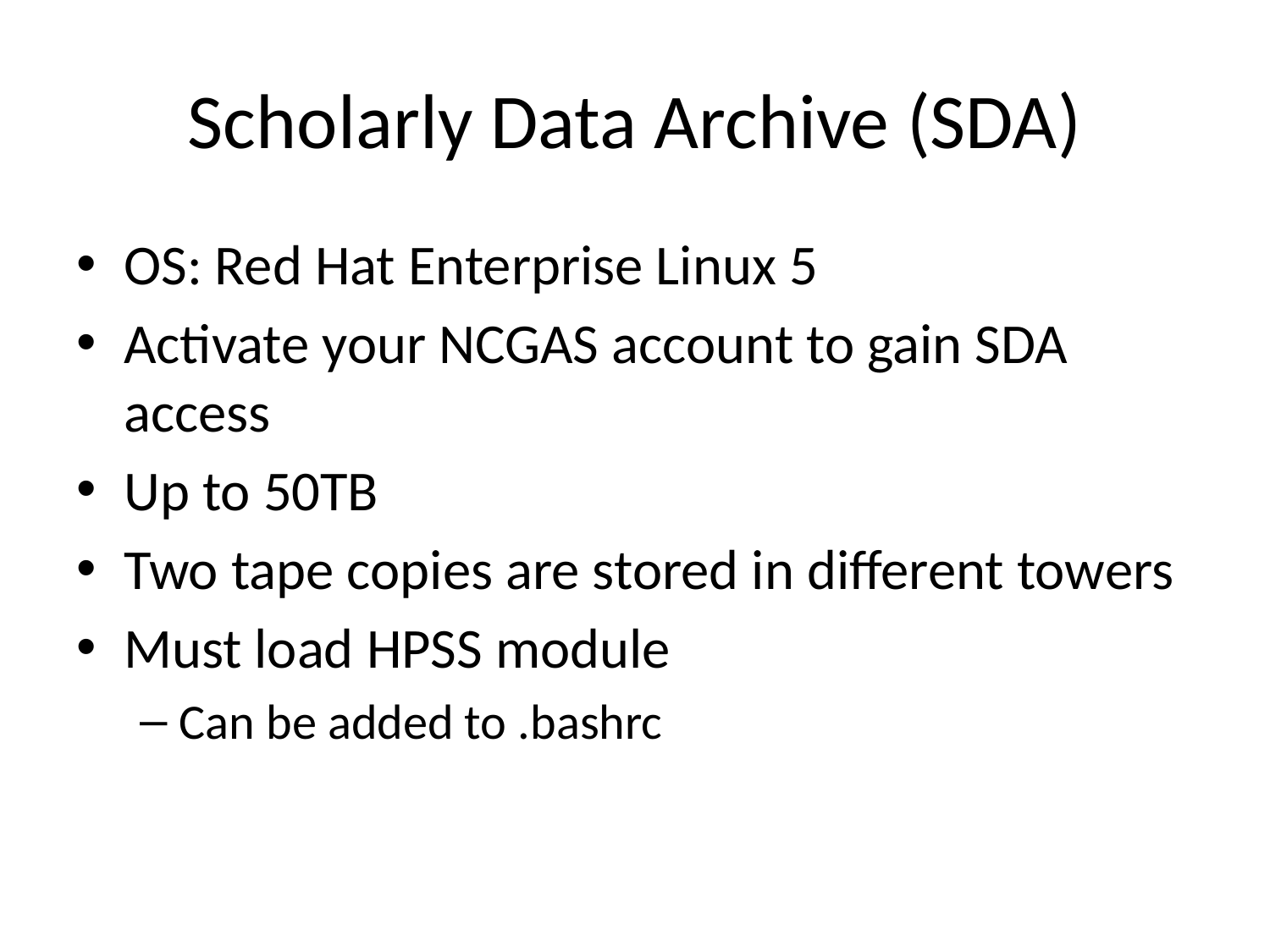

# Scholarly Data Archive (SDA)
OS: Red Hat Enterprise Linux 5
Activate your NCGAS account to gain SDA access
Up to 50TB
Two tape copies are stored in different towers
Must load HPSS module
Can be added to .bashrc